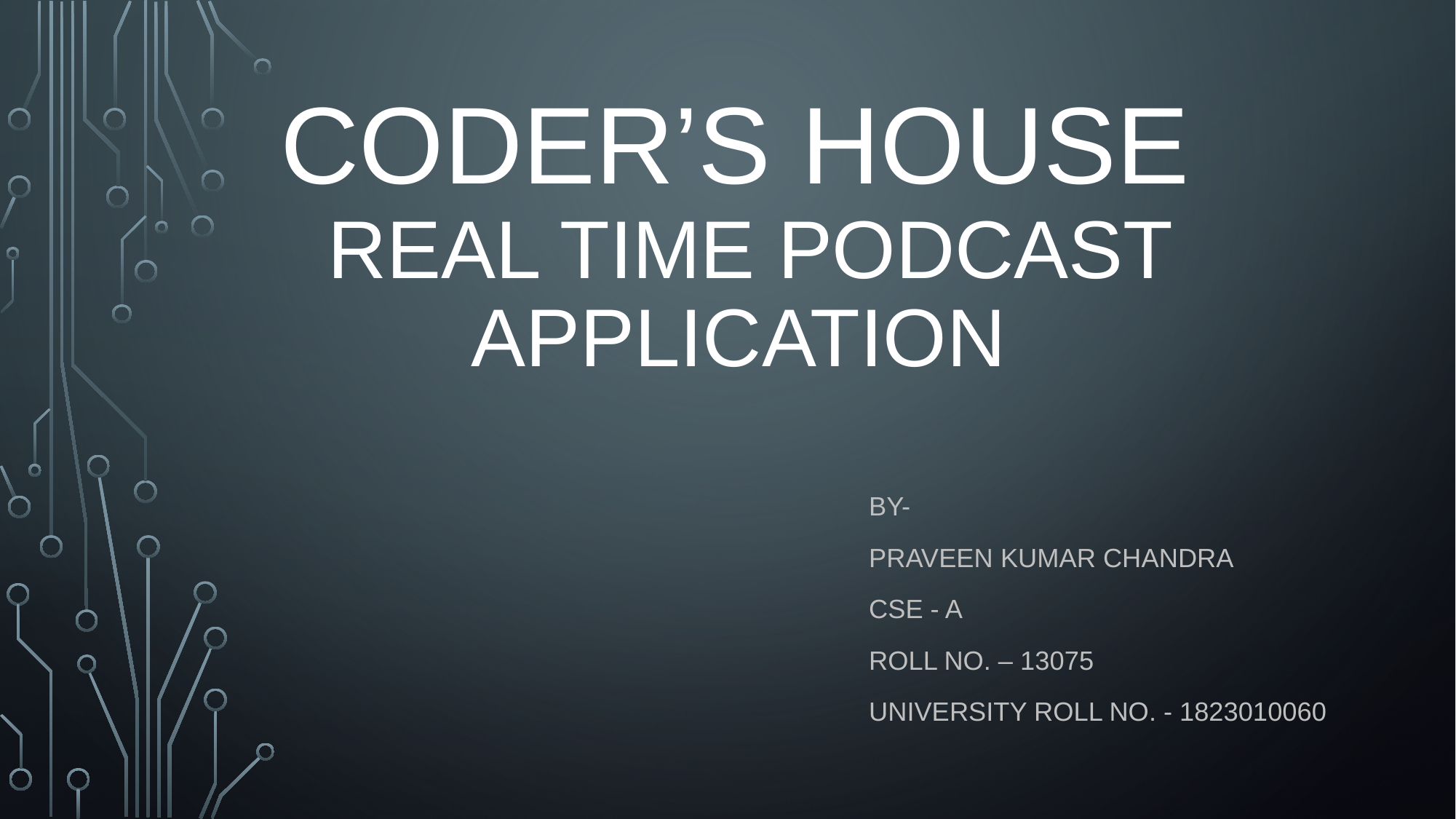

# Coder’s House Real Time Podcast Application
By-
Praveen Kumar Chandra
CSE - A
Roll No. – 13075
University Roll No. - 1823010060